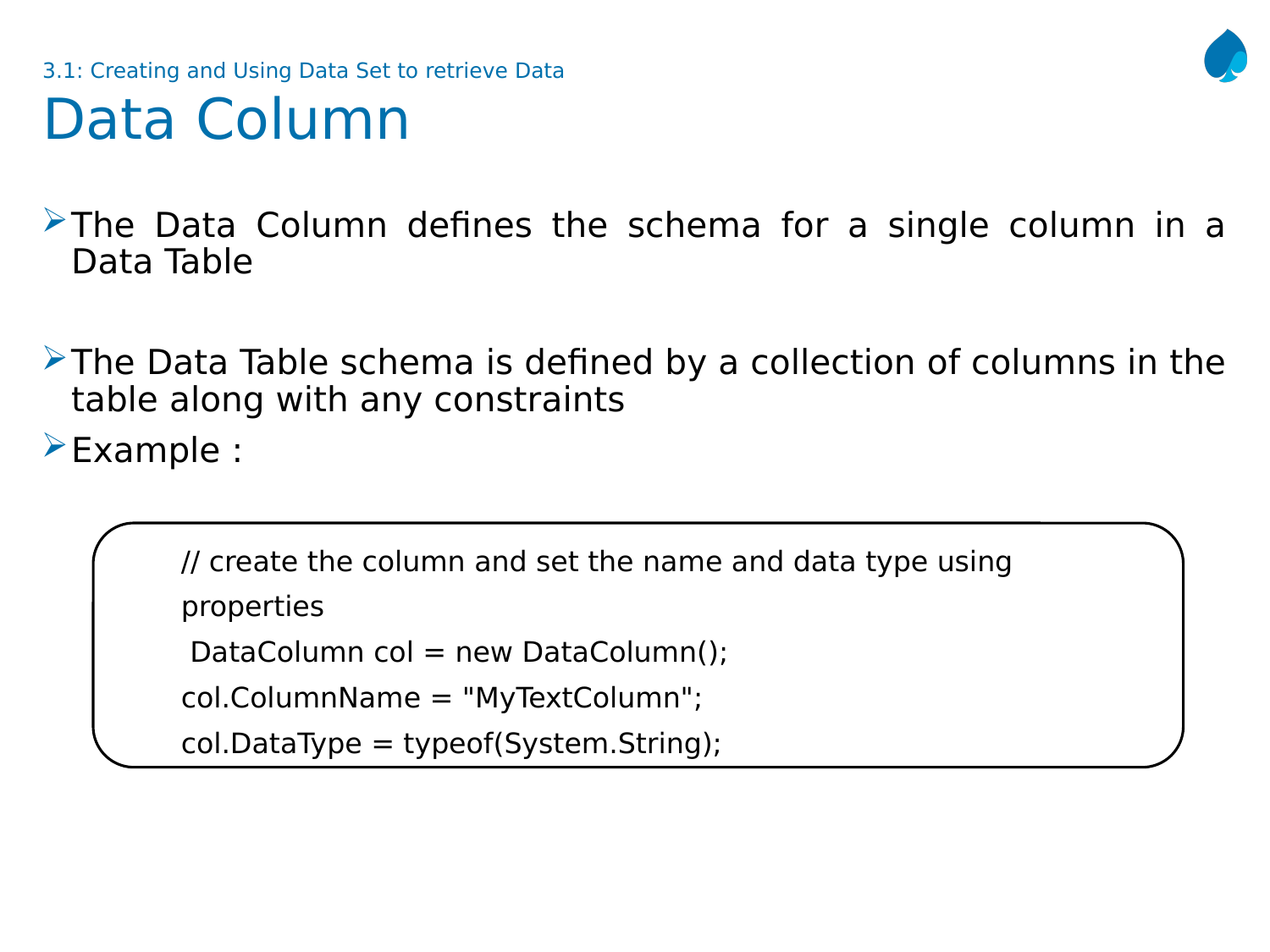

# 3.1: Creating and Using Data Set to retrieve Data Data Column
The Data Column defines the schema for a single column in a Data Table

The Data Table schema is defined by a collection of columns in the table along with any constraints
Example :

// create the column and set the name and data type using properties
 DataColumn col = new DataColumn();
col.ColumnName = "MyTextColumn";
col.DataType = typeof(System.String);